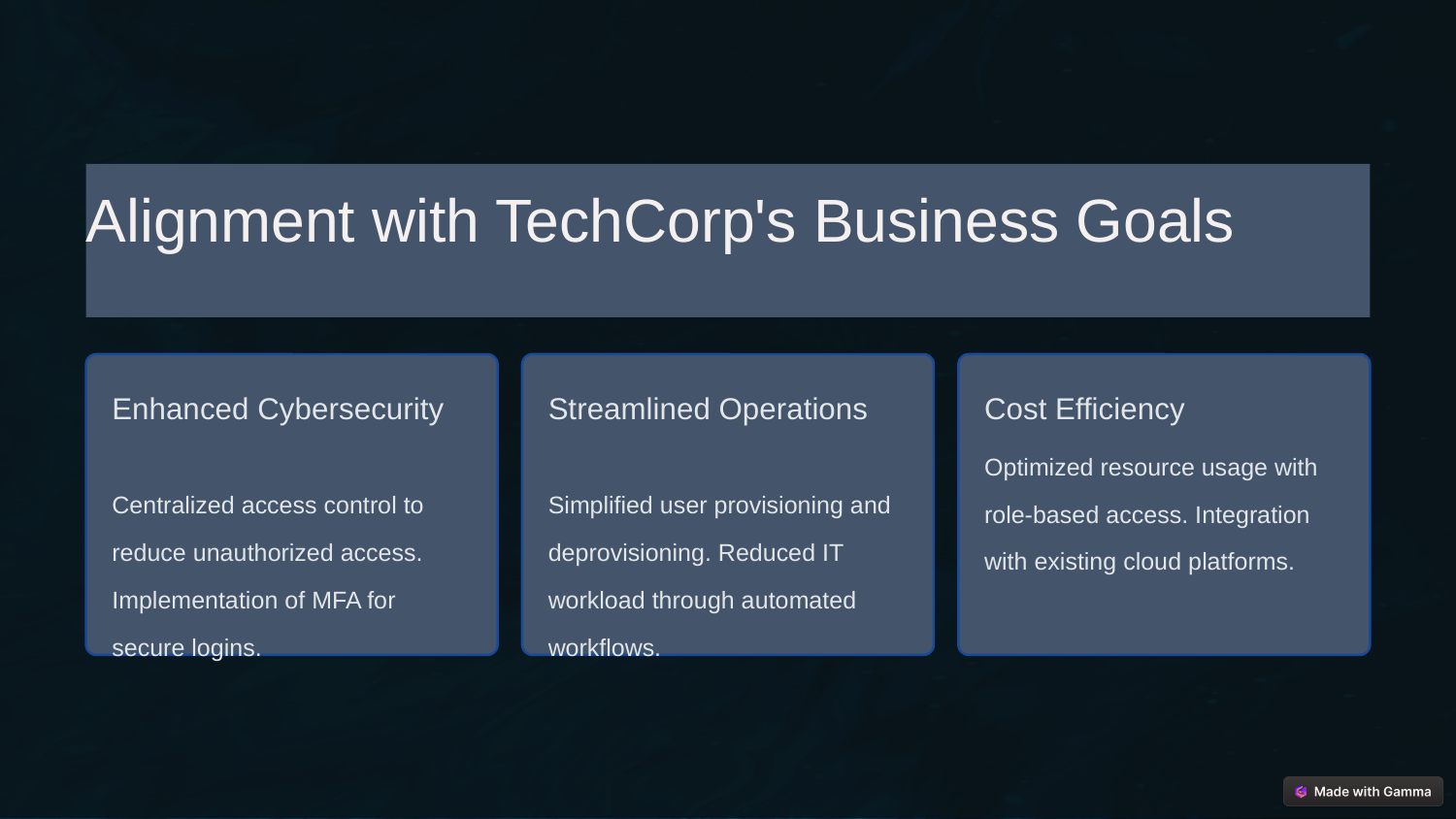

Alignment with TechCorp's Business Goals

Enhanced Cybersecurity
Streamlined Operations
Cost Efficiency
Optimized resource usage with role-based access. Integration with existing cloud platforms.
Centralized access control to reduce unauthorized access. Implementation of MFA for secure logins.
Simplified user provisioning and deprovisioning. Reduced IT workload through automated workflows.